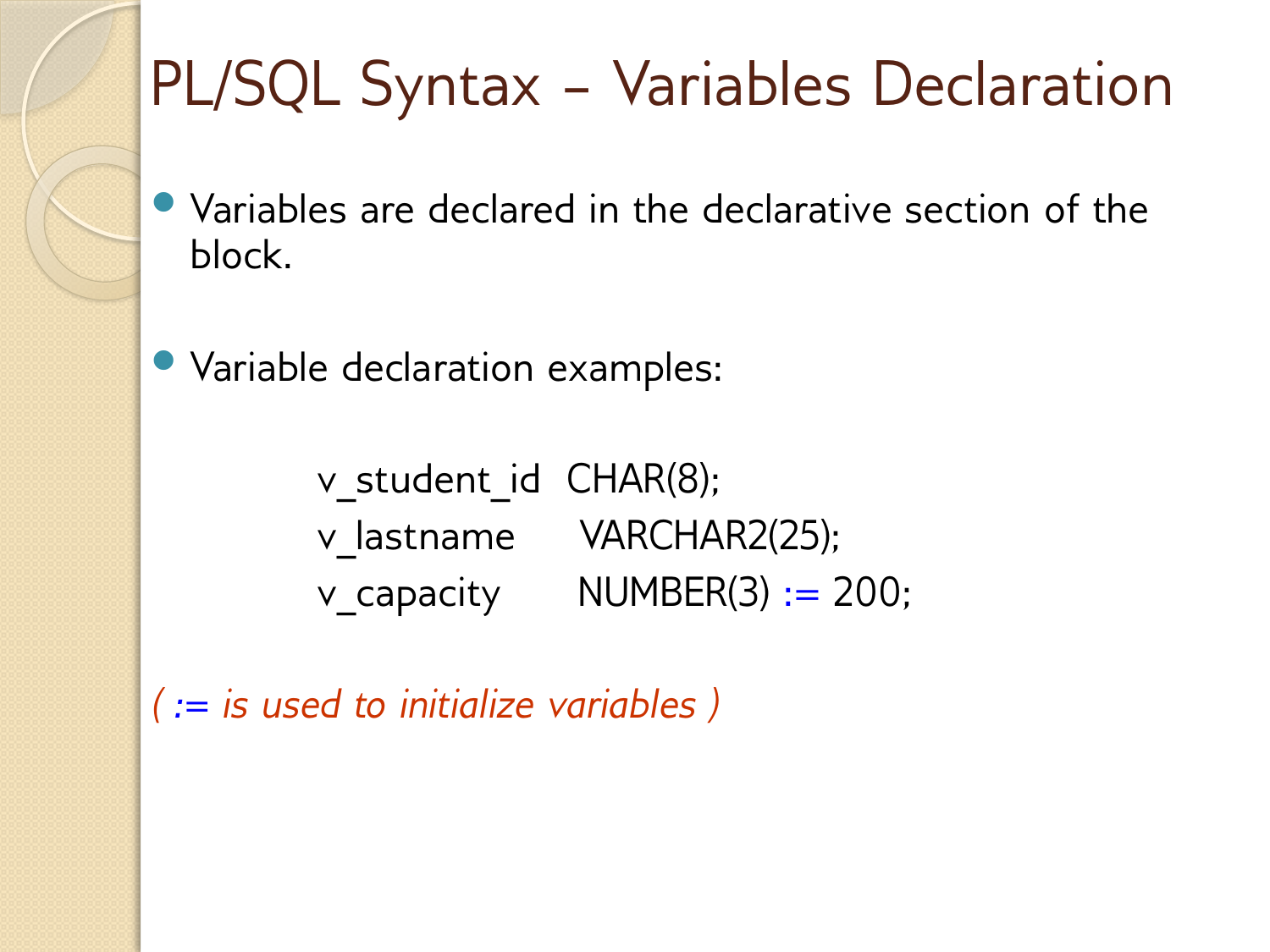

# PL/SQL Syntax – Variables Declaration
Variables are declared in the declarative section of the block.

Variable declaration examples:

		v_student_id  CHAR(8);
		v_lastname     VARCHAR2(25);
		v_capacity      NUMBER(3) := 200;

( := is used to initialize variables )